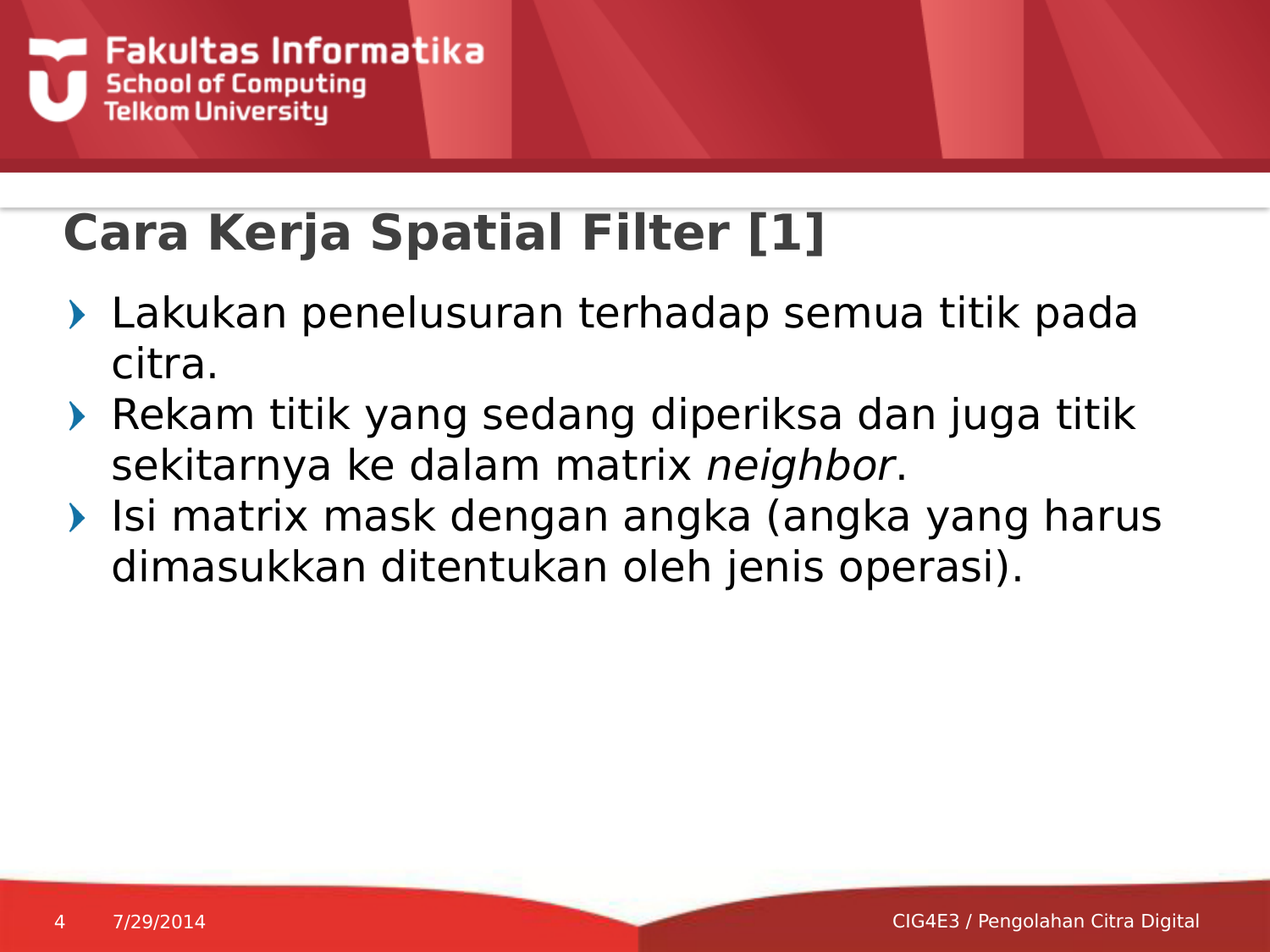

# Cara Kerja Spatial Filter [1]
Lakukan penelusuran terhadap semua titik pada citra.
Rekam titik yang sedang diperiksa dan juga titik sekitarnya ke dalam matrix neighbor.
Isi matrix mask dengan angka (angka yang harus dimasukkan ditentukan oleh jenis operasi).

4
7/29/2014